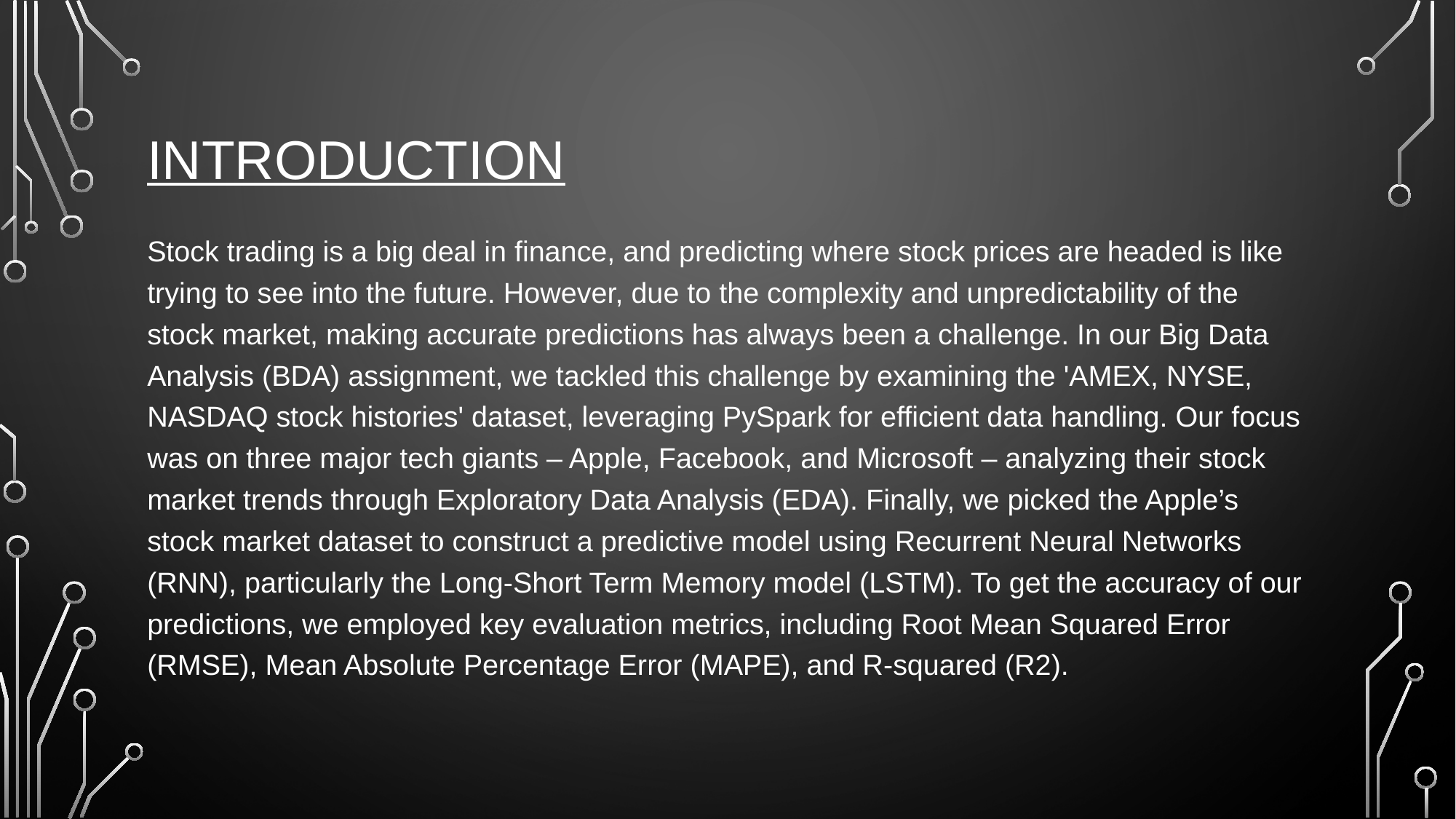

# Introduction
Stock trading is a big deal in finance, and predicting where stock prices are headed is like trying to see into the future. However, due to the complexity and unpredictability of the stock market, making accurate predictions has always been a challenge. In our Big Data Analysis (BDA) assignment, we tackled this challenge by examining the 'AMEX, NYSE, NASDAQ stock histories' dataset, leveraging PySpark for efficient data handling. Our focus was on three major tech giants – Apple, Facebook, and Microsoft – analyzing their stock market trends through Exploratory Data Analysis (EDA). Finally, we picked the Apple’s stock market dataset to construct a predictive model using Recurrent Neural Networks (RNN), particularly the Long-Short Term Memory model (LSTM). To get the accuracy of our predictions, we employed key evaluation metrics, including Root Mean Squared Error (RMSE), Mean Absolute Percentage Error (MAPE), and R-squared (R2).